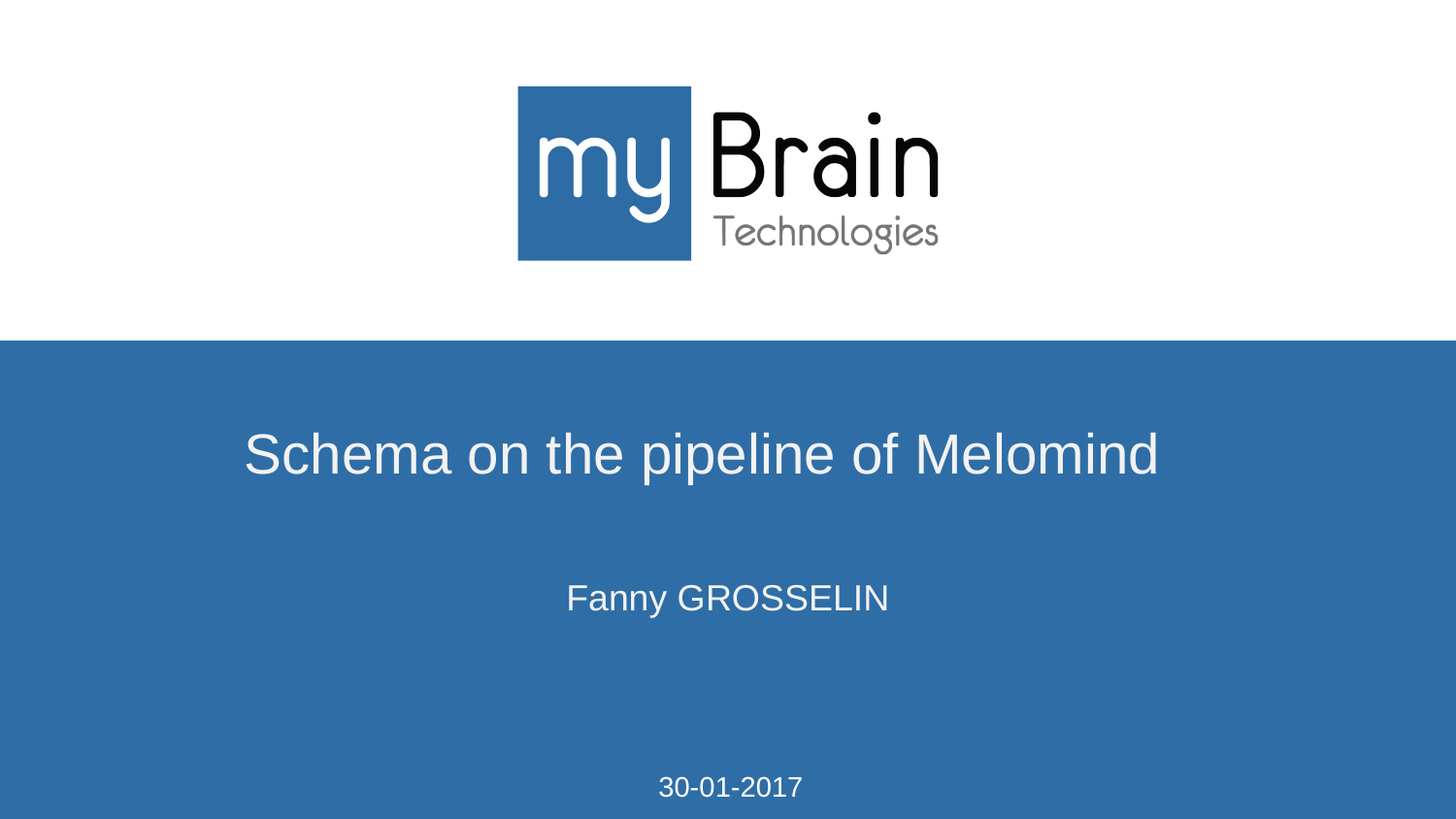

# Schema on the pipeline of Melomind
Fanny GROSSELIN
30-01-2017